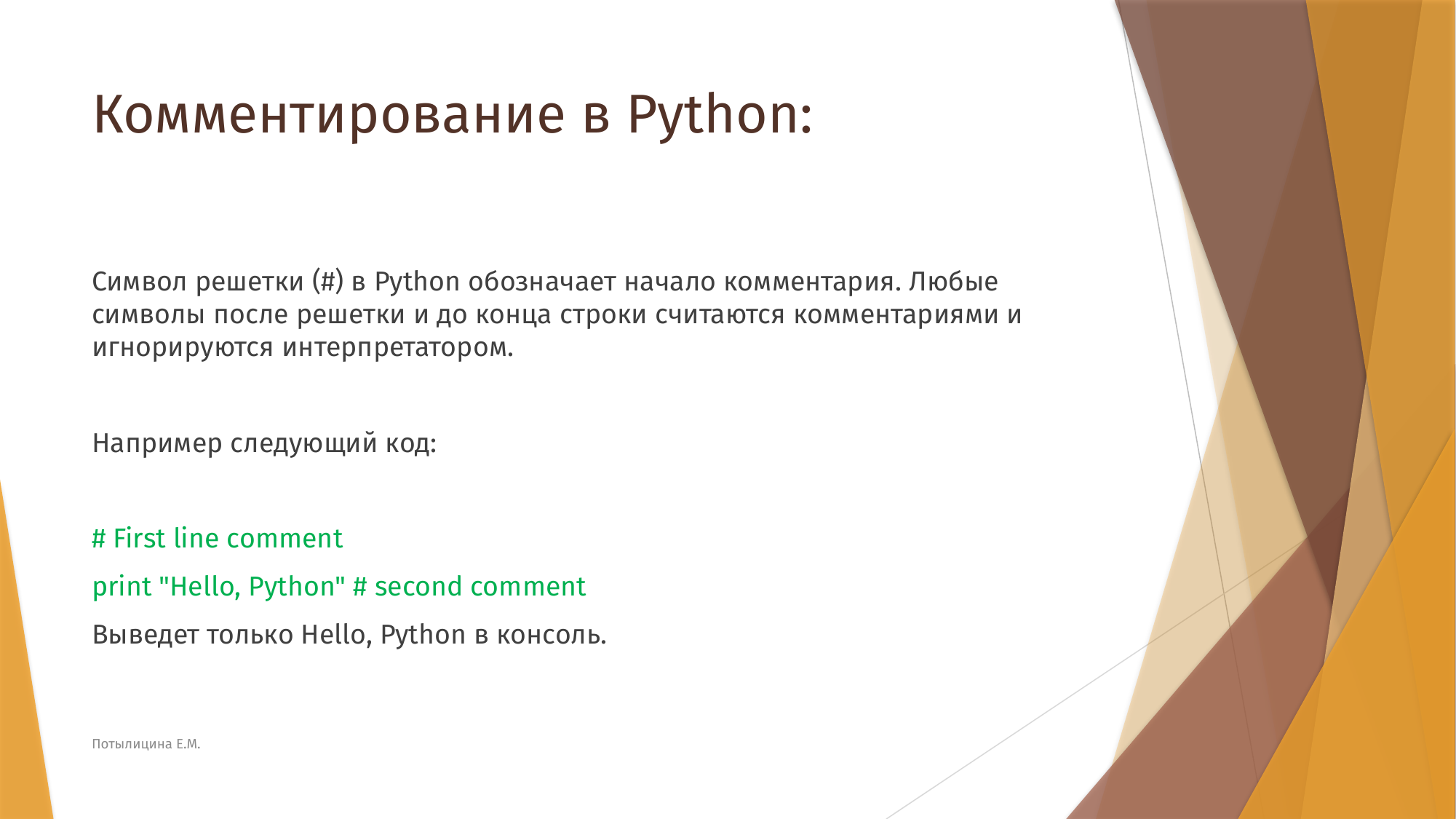

# Комментирование в Python:
Символ решетки (#) в Python обозначает начало комментария. Любые символы после решетки и до конца строки считаются комментариями и игнорируются интерпретатором.

Например следующий код:

# First line comment
print "Hello, Python" # second comment
Выведет только Hello, Python в консоль.
Потылицина Е.М.